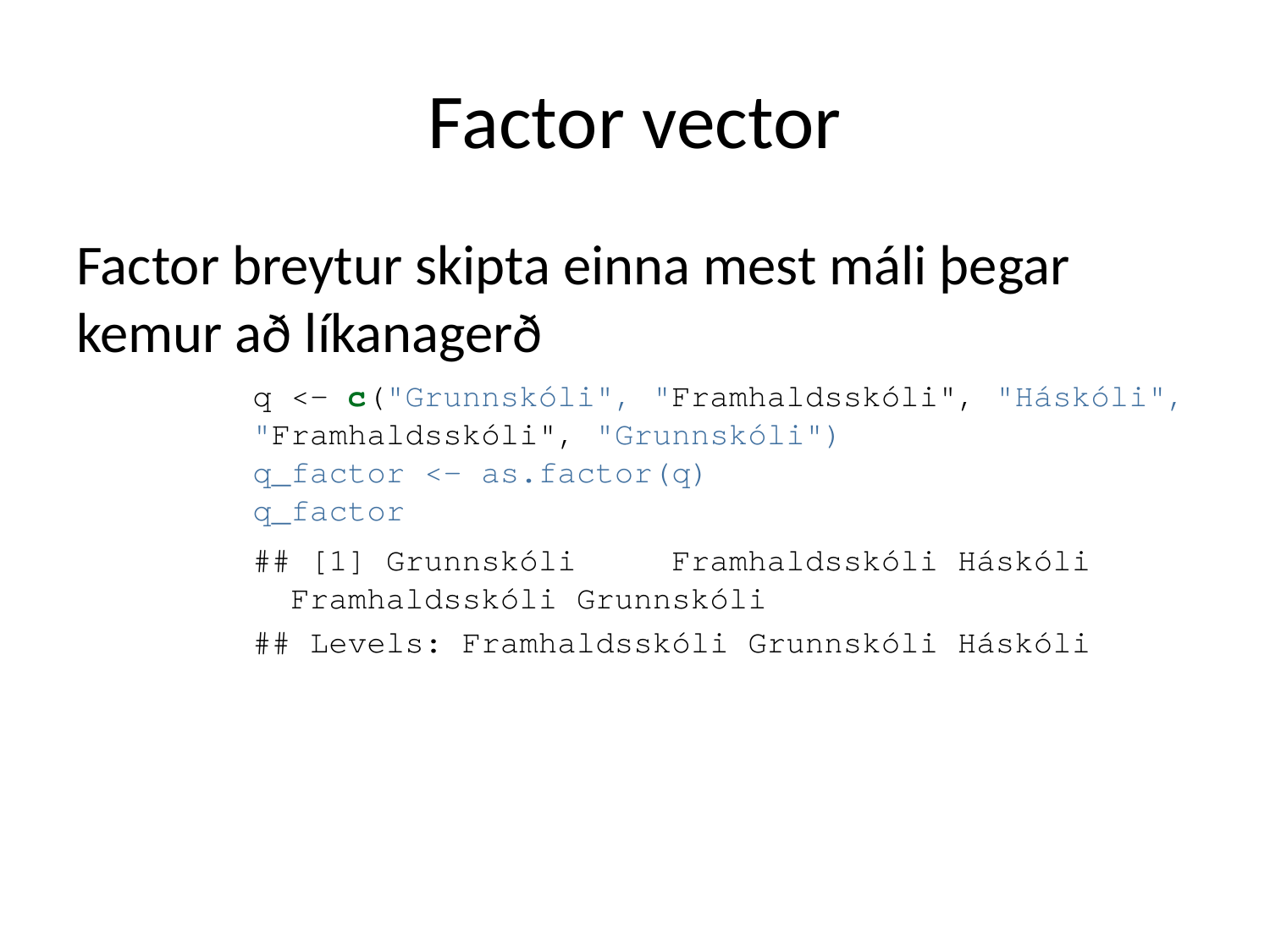

# Factor vector
Factor breytur skipta einna mest máli þegar kemur að líkanagerð
q <- c("Grunnskóli", "Framhaldsskóli", "Háskóli", "Framhaldsskóli", "Grunnskóli")
q_factor <- as.factor(q)
q_factor
## [1] Grunnskóli     Framhaldsskóli Háskóli        Framhaldsskóli Grunnskóli
## Levels: Framhaldsskóli Grunnskóli Háskóli